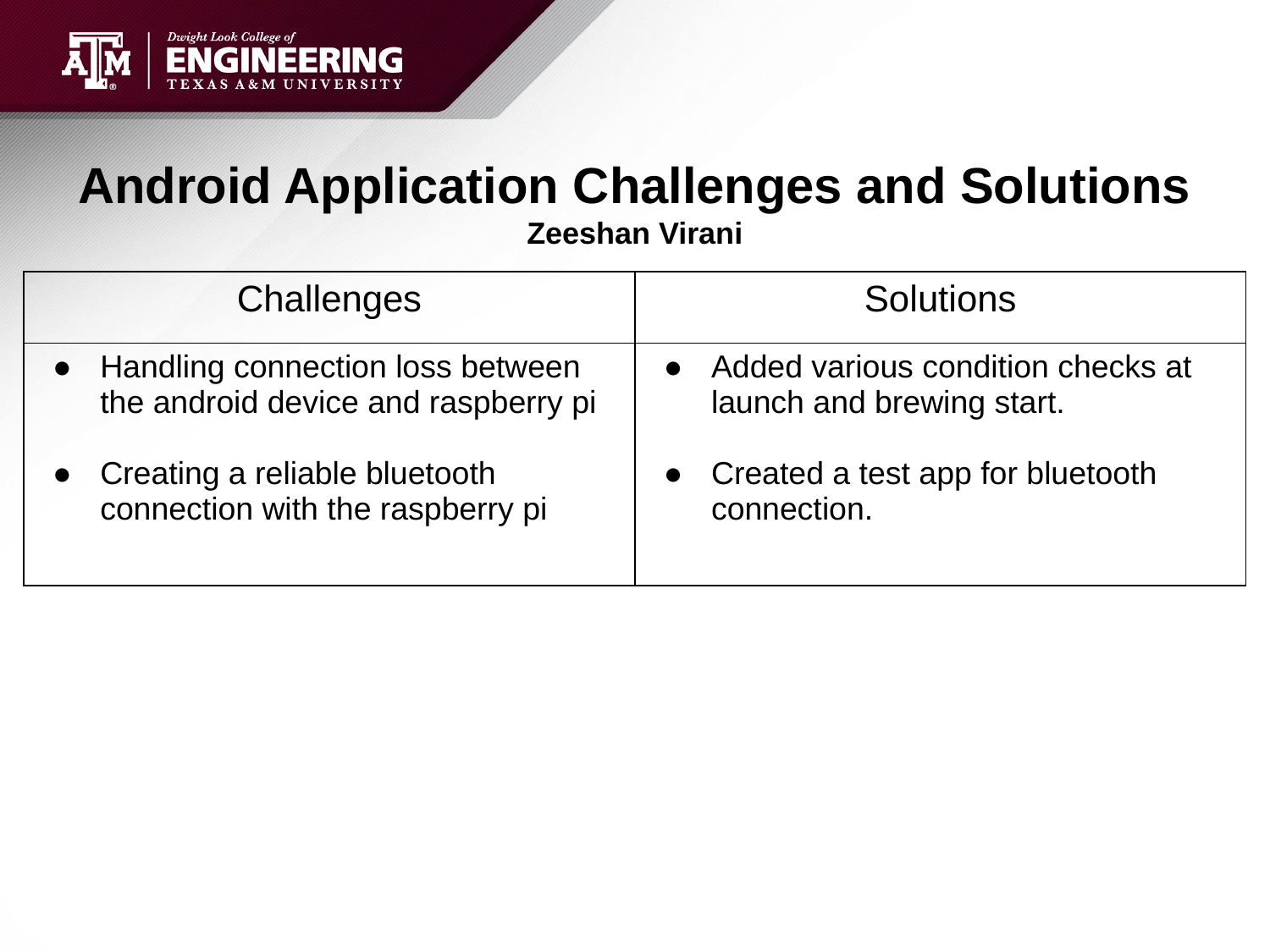

# Android Application Challenges and Solutions
Zeeshan Virani
| Challenges | Solutions |
| --- | --- |
| Handling connection loss between the android device and raspberry pi Creating a reliable bluetooth connection with the raspberry pi | Added various condition checks at launch and brewing start. Created a test app for bluetooth connection. |